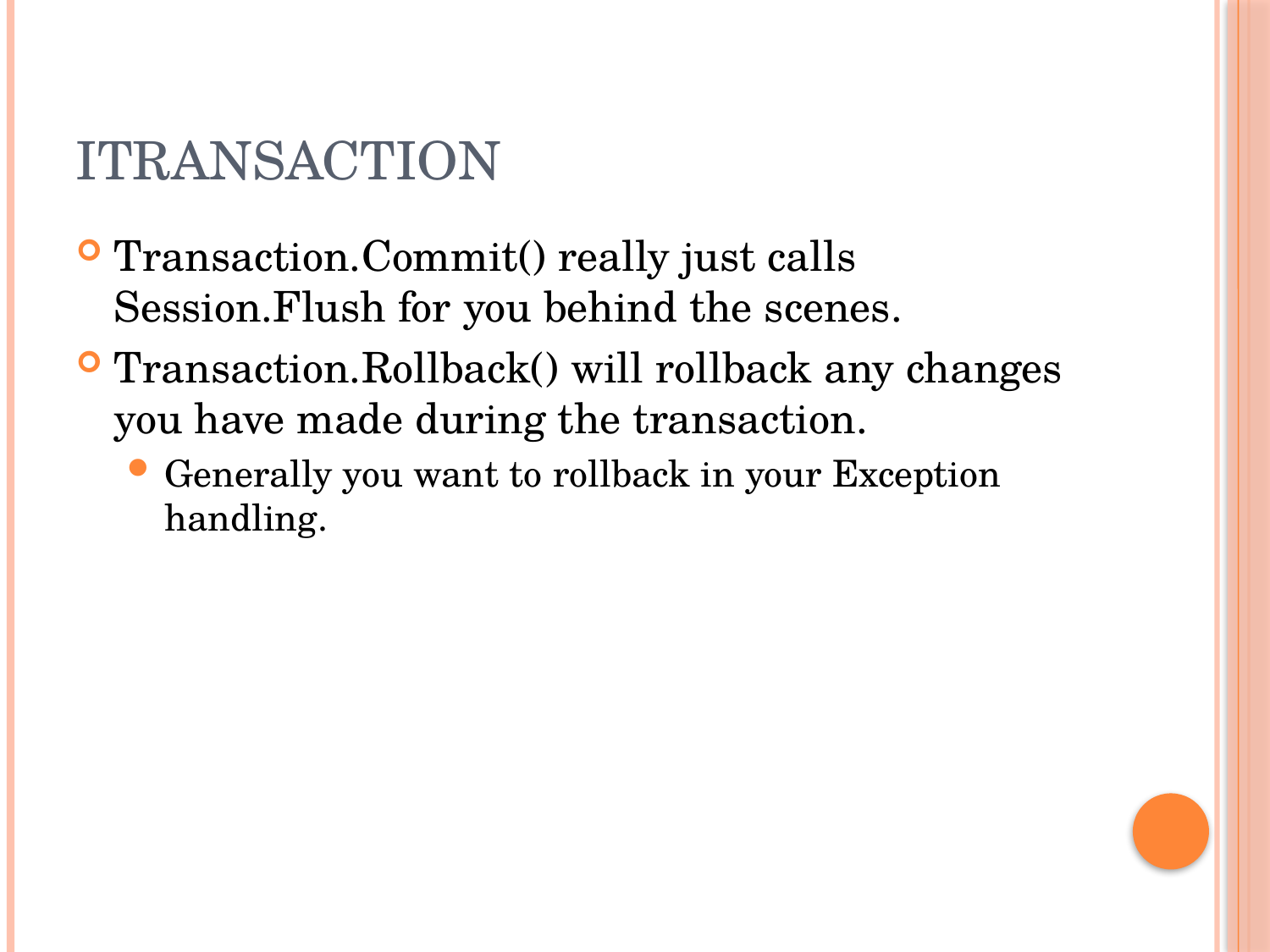

# ITransaction
Transaction.Commit() really just calls Session.Flush for you behind the scenes.
Transaction.Rollback() will rollback any changes you have made during the transaction.
Generally you want to rollback in your Exception handling.